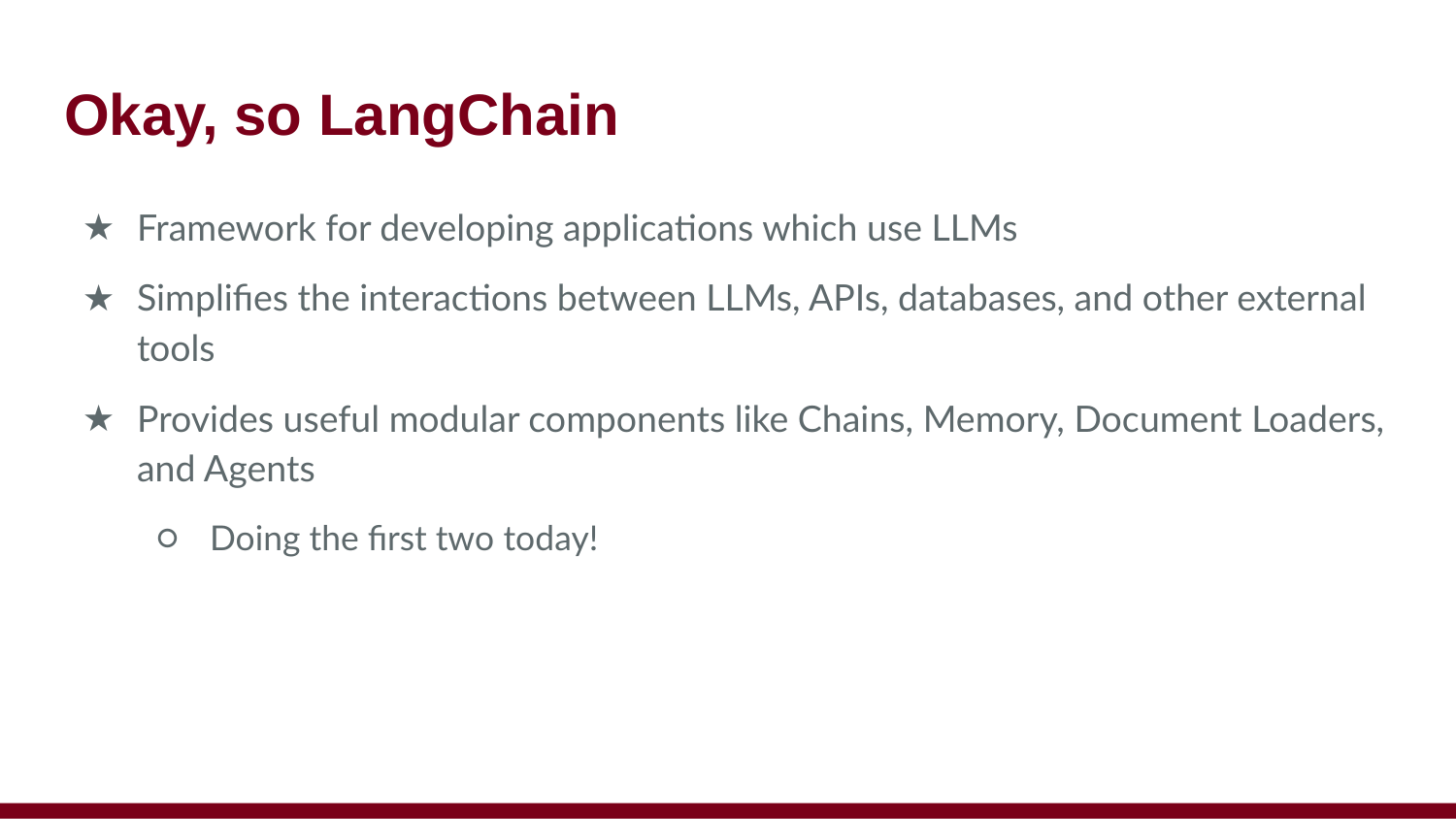

# Okay, so LangChain
Framework for developing applications which use LLMs
Simplifies the interactions between LLMs, APIs, databases, and other external tools
Provides useful modular components like Chains, Memory, Document Loaders, and Agents
Doing the first two today!